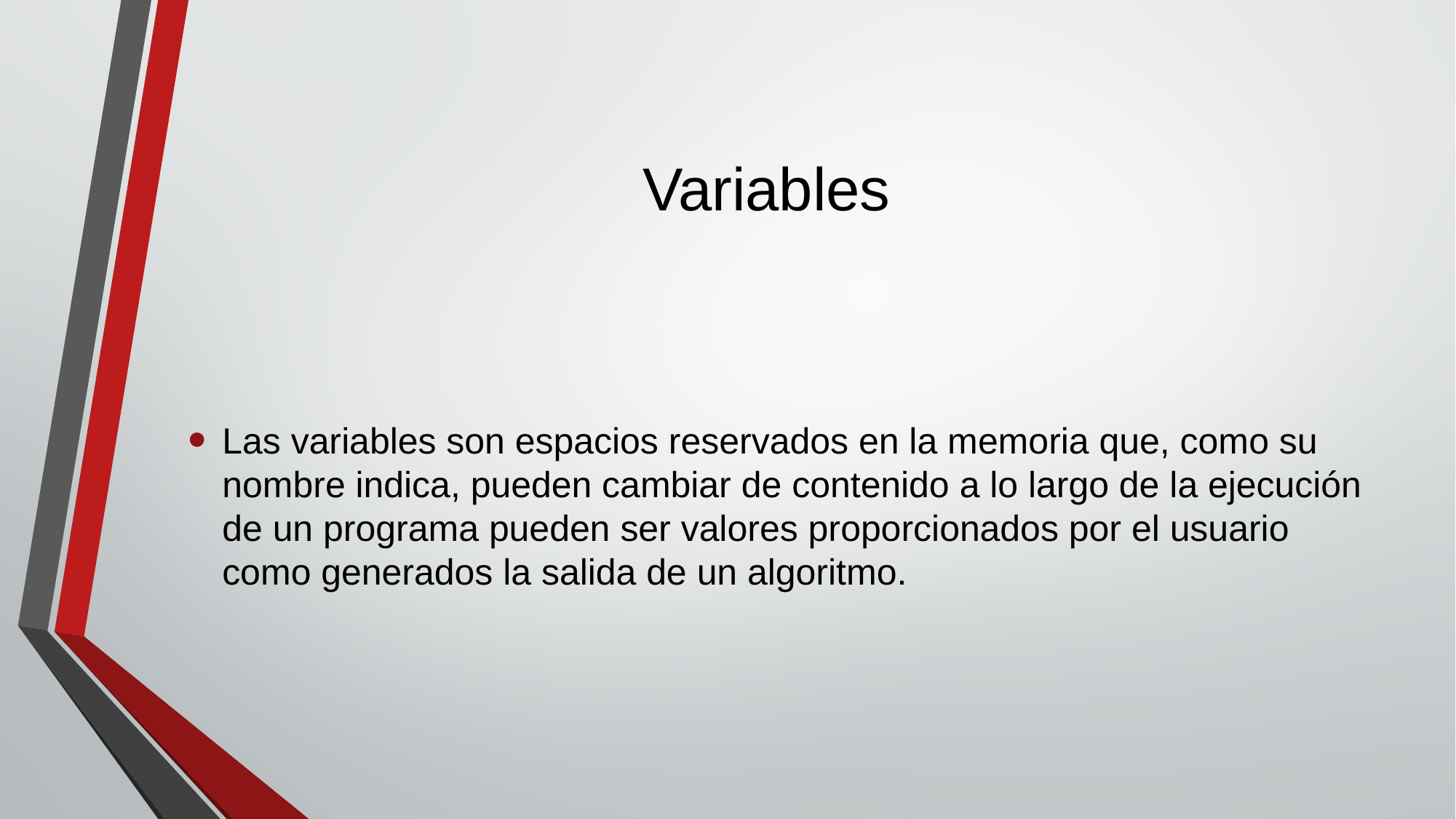

# Variables
Las variables son espacios reservados en la memoria que, como su nombre indica, pueden cambiar de contenido a lo largo de la ejecución de un programa pueden ser valores proporcionados por el usuario como generados la salida de un algoritmo.